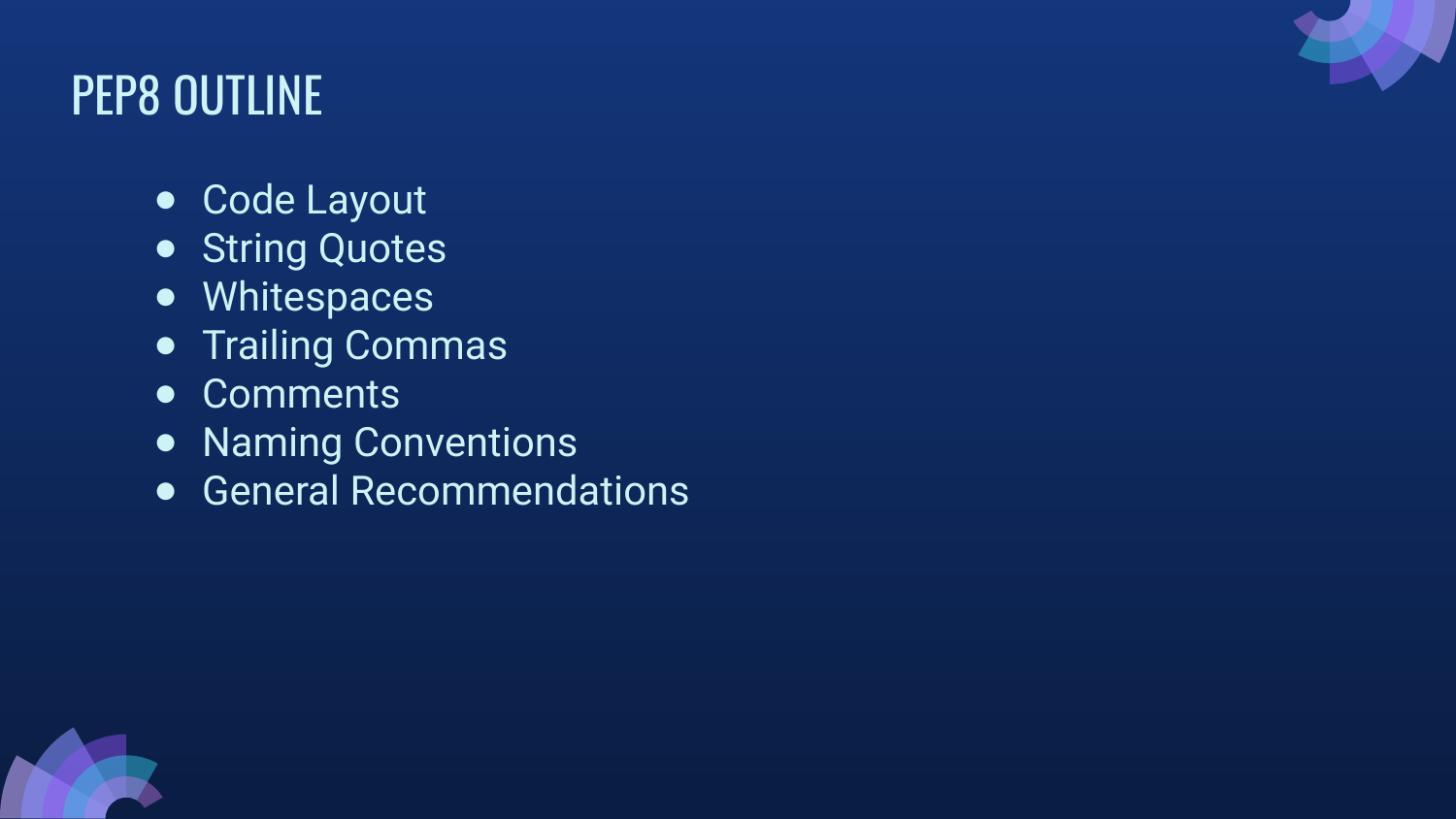

PEP8 OUTLINE
Code Layout
String Quotes
Whitespaces
Trailing Commas
Comments
Naming Conventions
General Recommendations